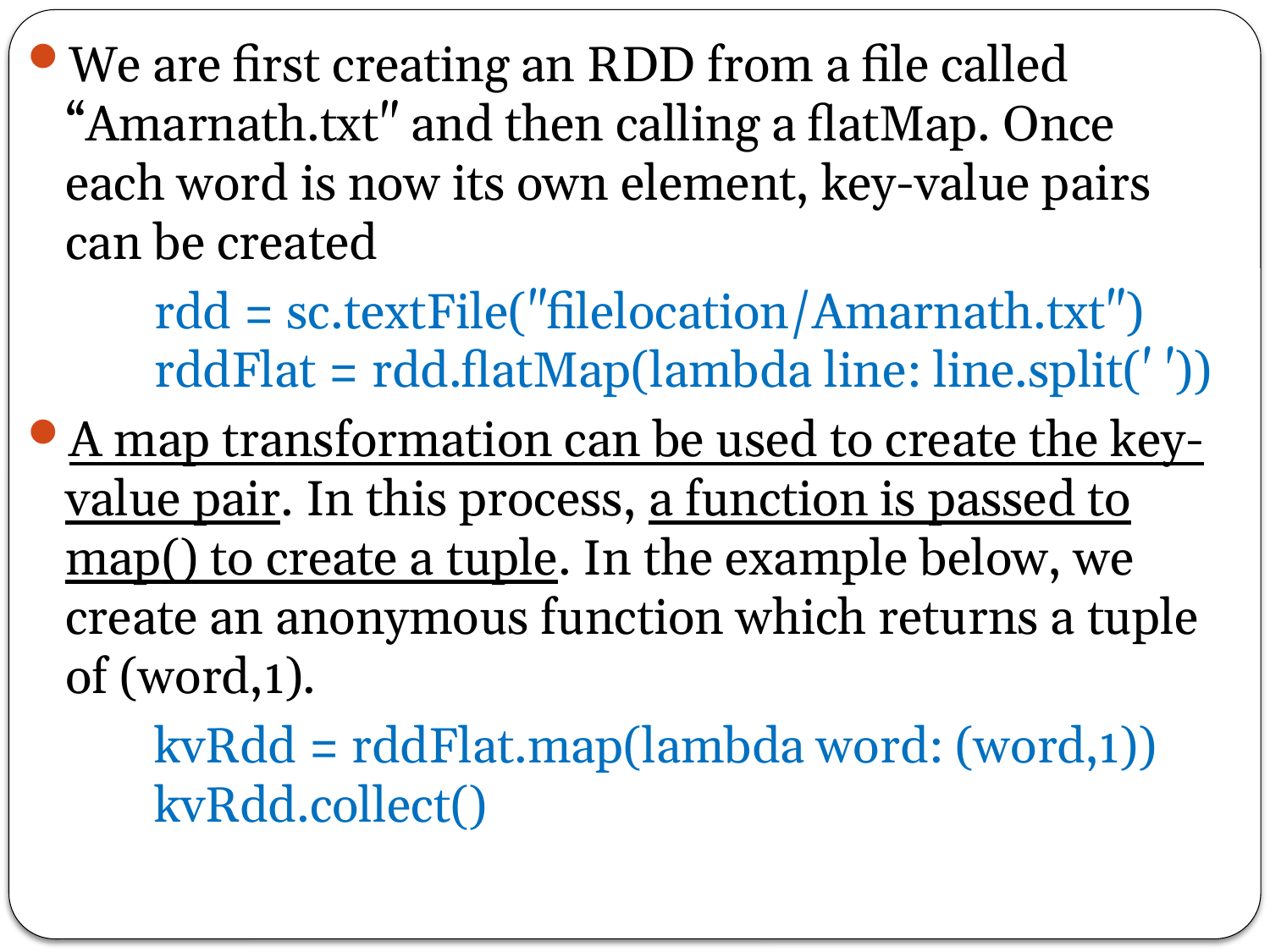

We are first creating an RDD from a file called “Amarnath.txt" and then calling a flatMap. Once each word is now its own element, key-value pairs can be created
	rdd = sc.textFile("filelocation/Amarnath.txt")
	rddFlat = rdd.flatMap(lambda line: line.split(' '))
A map transformation can be used to create the key-value pair. In this process, a function is passed to map() to create a tuple. In the example below, we create an anonymous function which returns a tuple of (word,1).
	kvRdd = rddFlat.map(lambda word: (word,1))
	kvRdd.collect()